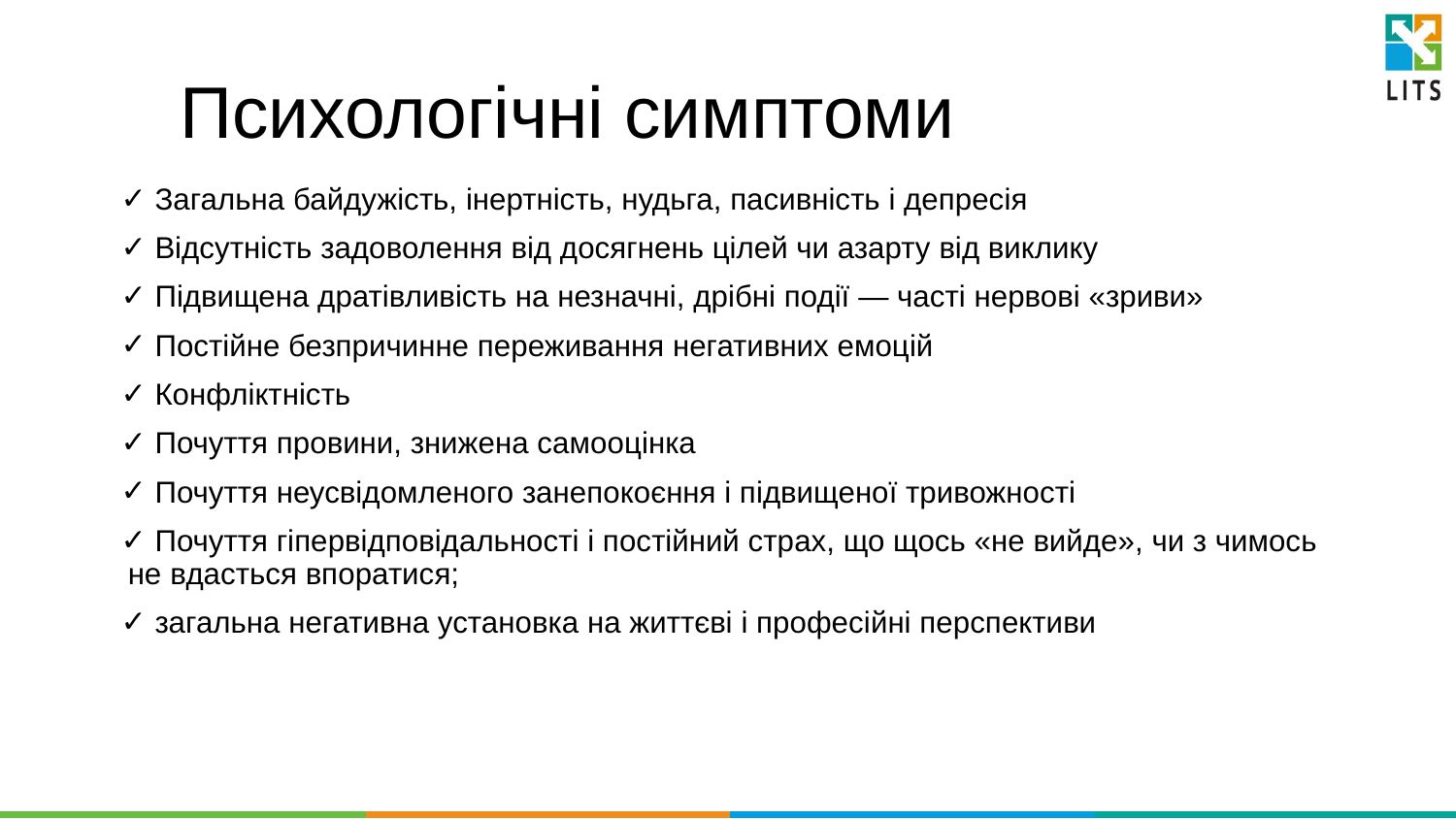

Психологічні симптоми
 Загальна байдужість, інертність, нудьга, пасивність і депресія
 Відсутність задоволення від досягнень цілей чи азарту від виклику
 Підвищена дратівливість на незначні, дрібні події — часті нервові «зриви»
 Постійне безпричинне переживання негативних емоцій
 Конфліктність
 Почуття провини, знижена самооцінка
 Почуття неусвідомленого занепокоєння і підвищеної тривожності
 Почуття гіпервідповідальності і постійний страх, що щось «не вийде», чи з чимось не вдасться впоратися;
 загальна негативна установка на життєві і професійні перспективи